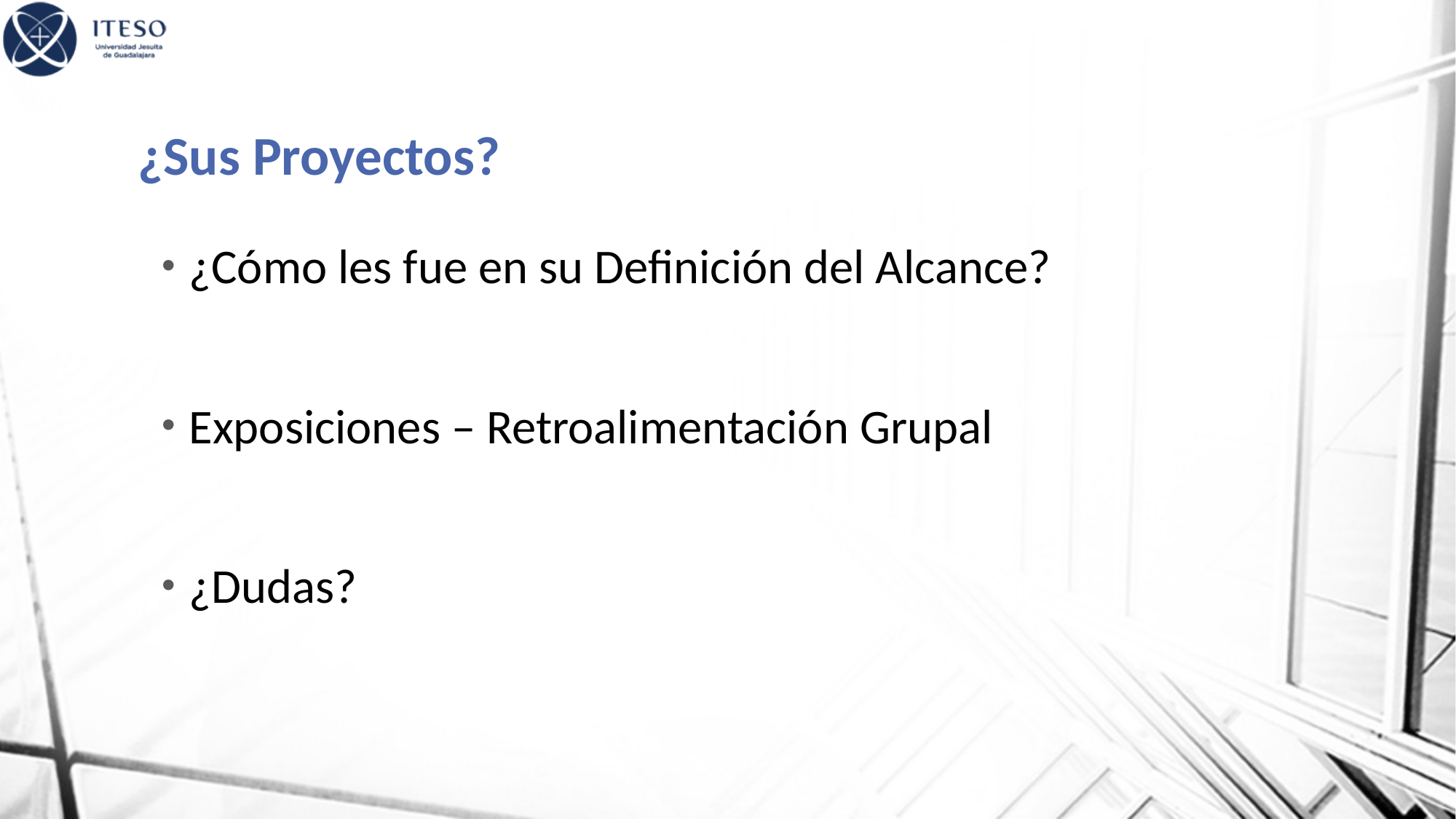

# ¿Sus Proyectos?
¿Cómo les fue en su Definición del Alcance?

Exposiciones – Retroalimentación Grupal

¿Dudas?